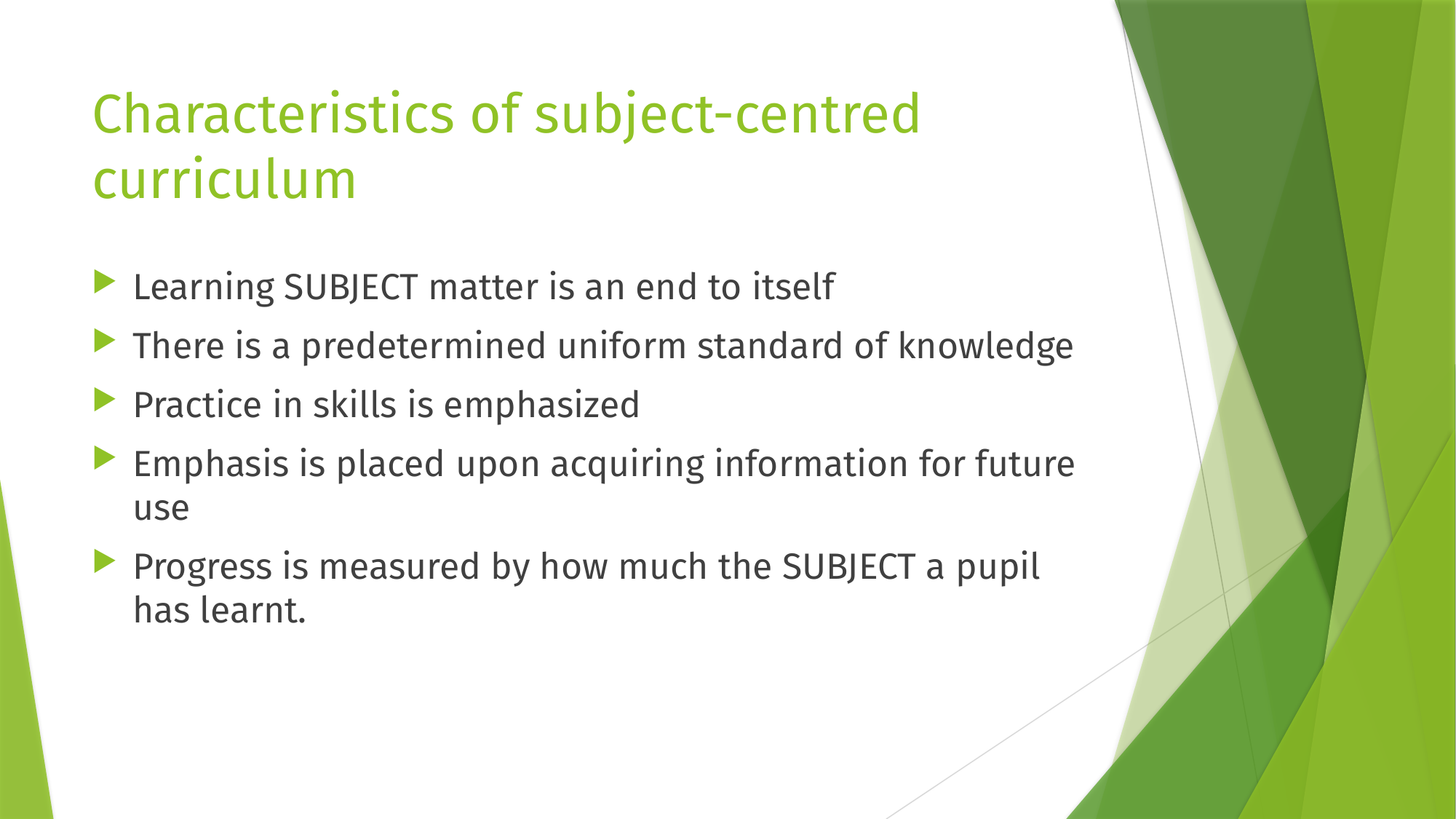

# Characteristics of subject-centred curriculum
Learning SUBJECT matter is an end to itself
There is a predetermined uniform standard of knowledge
Practice in skills is emphasized
Emphasis is placed upon acquiring information for future use
Progress is measured by how much the SUBJECT a pupil has learnt.